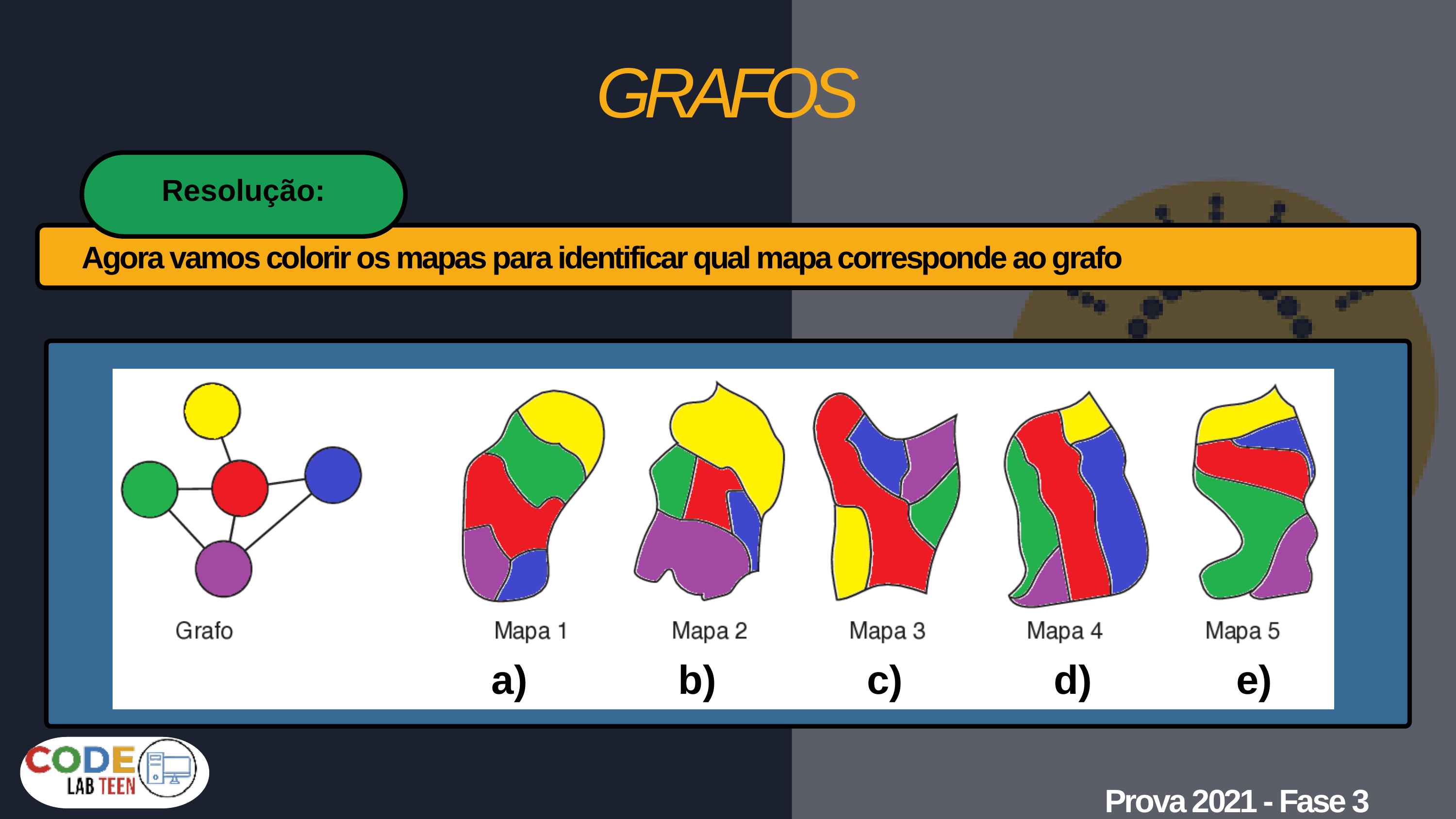

GRAFOS

Resolução:

Agora vamos colorir os mapas para identificar qual mapa corresponde ao grafo

a)
b)
c)
d)
e)

Prova 2021 - Fase 3